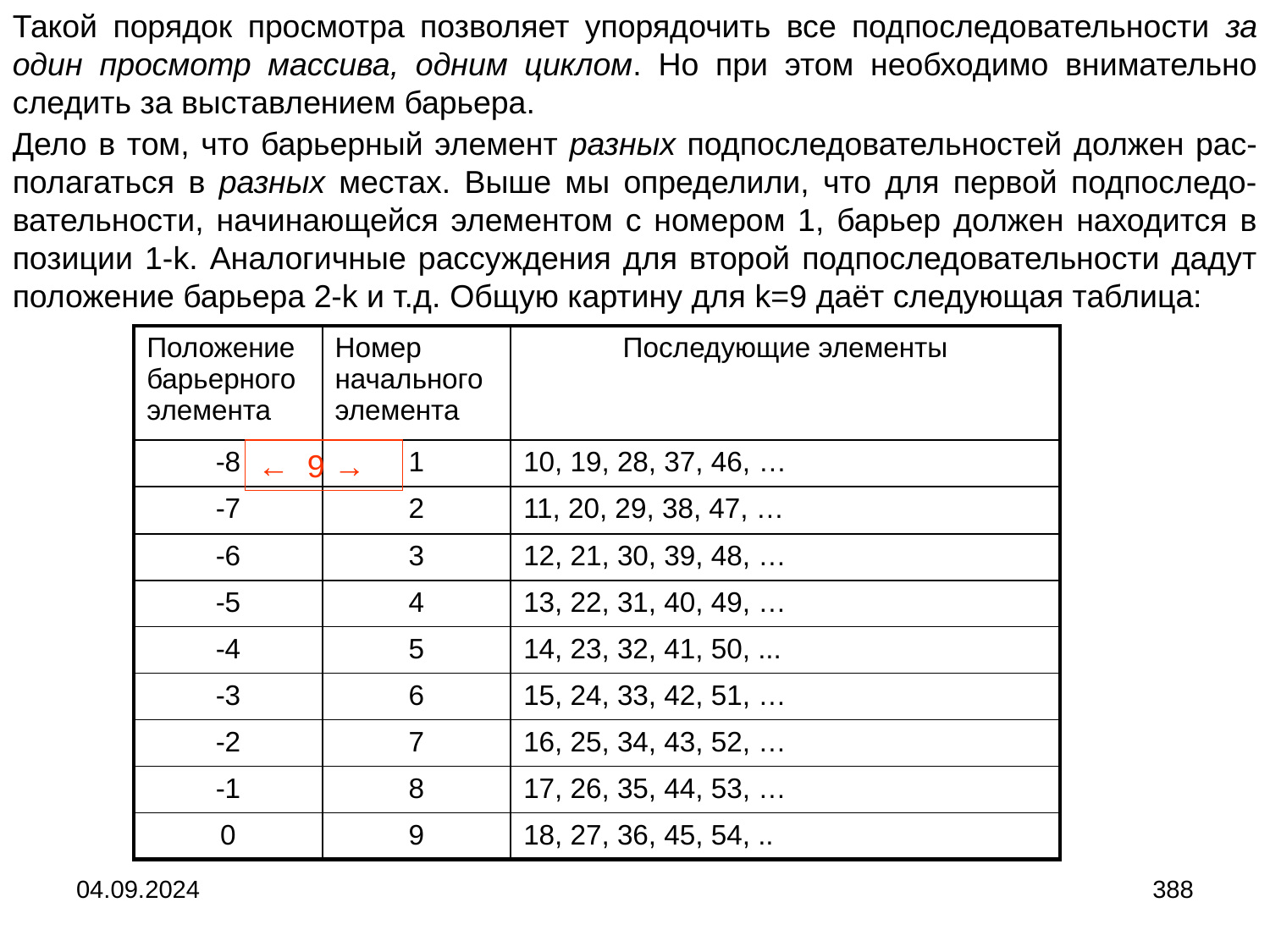

Такой порядок просмотра позволяет упорядочить все подпоследовательности за один просмотр массива, одним циклом. Но при этом необходимо внимательно следить за выставлением барьера.
Дело в том, что барьерный элемент разных подпоследовательностей должен рас-полагаться в разных местах. Выше мы определили, что для первой подпоследо-вательности, начинающейся элементом с номером 1, барьер должен находится в позиции 1-k. Аналогичные рассуждения для второй подпоследовательности дадут положение барьера 2-k и т.д. Общую картину для k=9 даёт следующая таблица:
| Положение барьерного элемента | Номер начального элемента | Последующие элементы |
| --- | --- | --- |
| -8 | 1 | 10, 19, 28, 37, 46, … |
| -7 | 2 | 11, 20, 29, 38, 47, … |
| -6 | 3 | 12, 21, 30, 39, 48, … |
| -5 | 4 | 13, 22, 31, 40, 49, … |
| -4 | 5 | 14, 23, 32, 41, 50, ... |
| -3 | 6 | 15, 24, 33, 42, 51, … |
| -2 | 7 | 16, 25, 34, 43, 52, … |
| -1 | 8 | 17, 26, 35, 44, 53, … |
| 0 | 9 | 18, 27, 36, 45, 54, .. |
←  9 →
04.09.2024
388